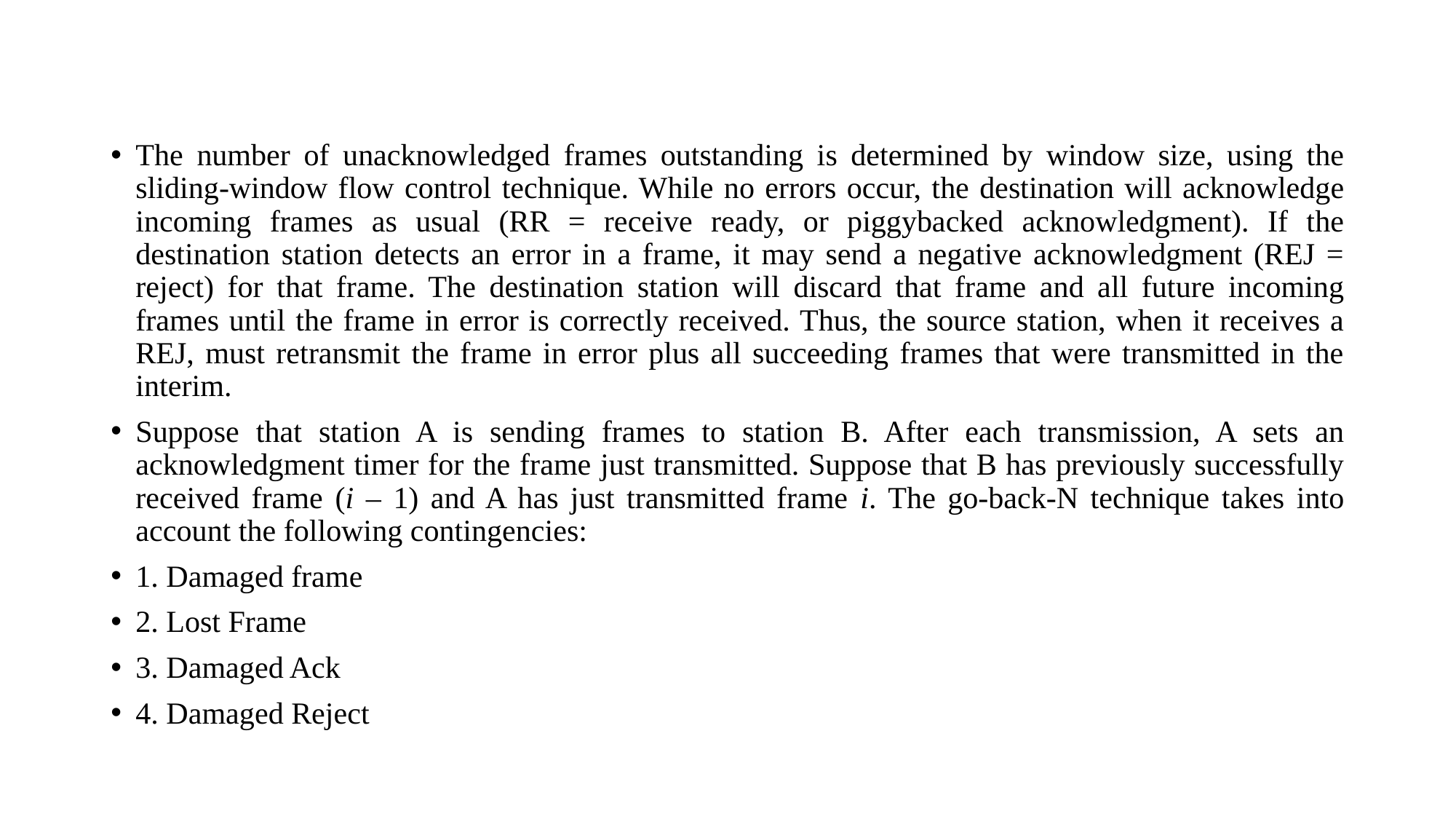

#
The number of unacknowledged frames outstanding is determined by window size, using the sliding-window flow control technique. While no errors occur, the destination will acknowledge incoming frames as usual (RR = receive ready, or piggybacked acknowledgment). If the destination station detects an error in a frame, it may send a negative acknowledgment (REJ = reject) for that frame. The destination station will discard that frame and all future incoming frames until the frame in error is correctly received. Thus, the source station, when it receives a REJ, must retransmit the frame in error plus all succeeding frames that were transmitted in the interim.
Suppose that station A is sending frames to station B. After each transmission, A sets an acknowledgment timer for the frame just transmitted. Suppose that B has previously successfully received frame (i – 1) and A has just transmitted frame i. The go-back-N technique takes into account the following contingencies:
1. Damaged frame
2. Lost Frame
3. Damaged Ack
4. Damaged Reject